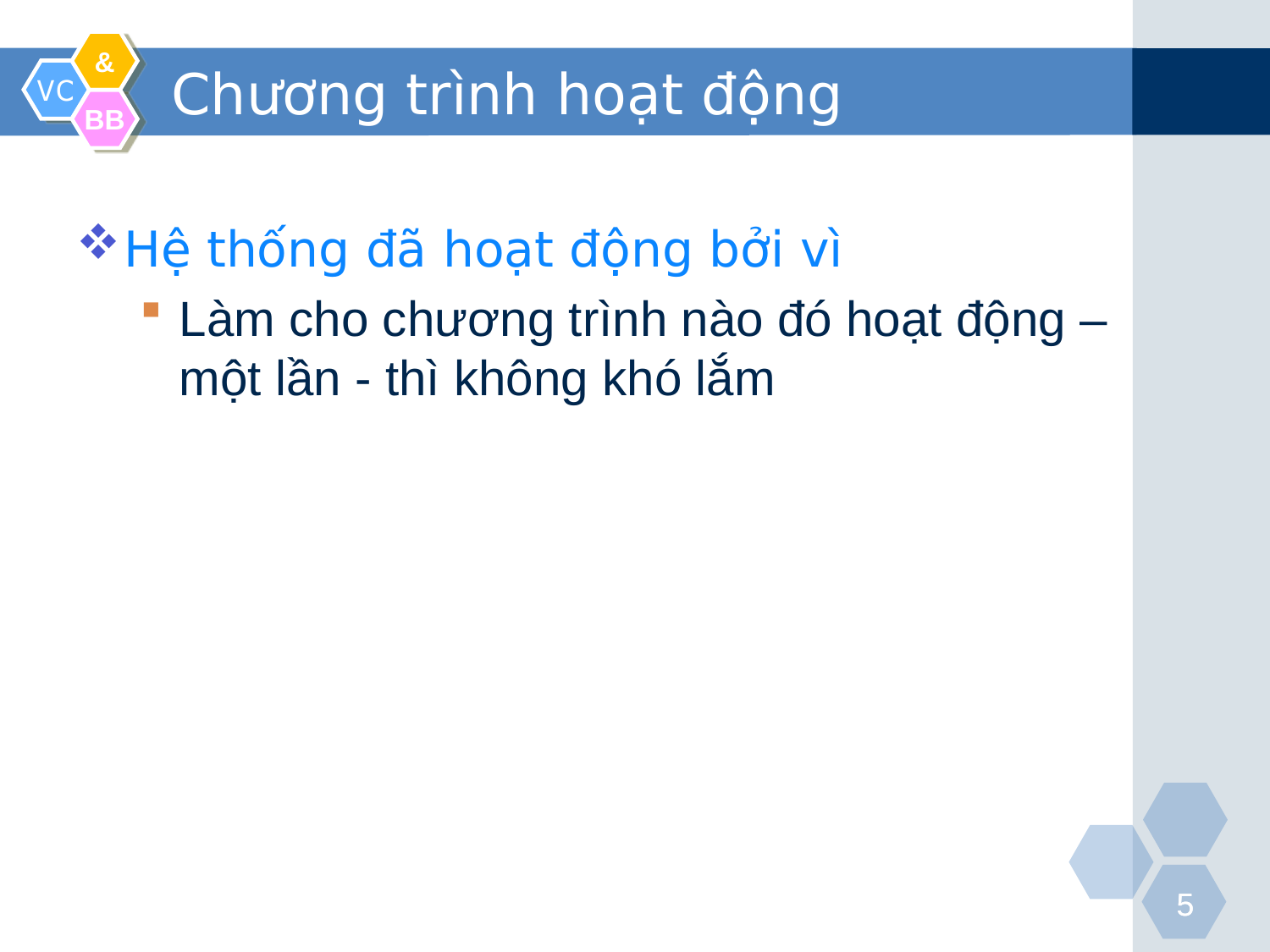

# Chương trình hoạt động
Hệ thống đã hoạt động bởi vì
Làm cho chương trình nào đó hoạt động – một lần - thì không khó lắm